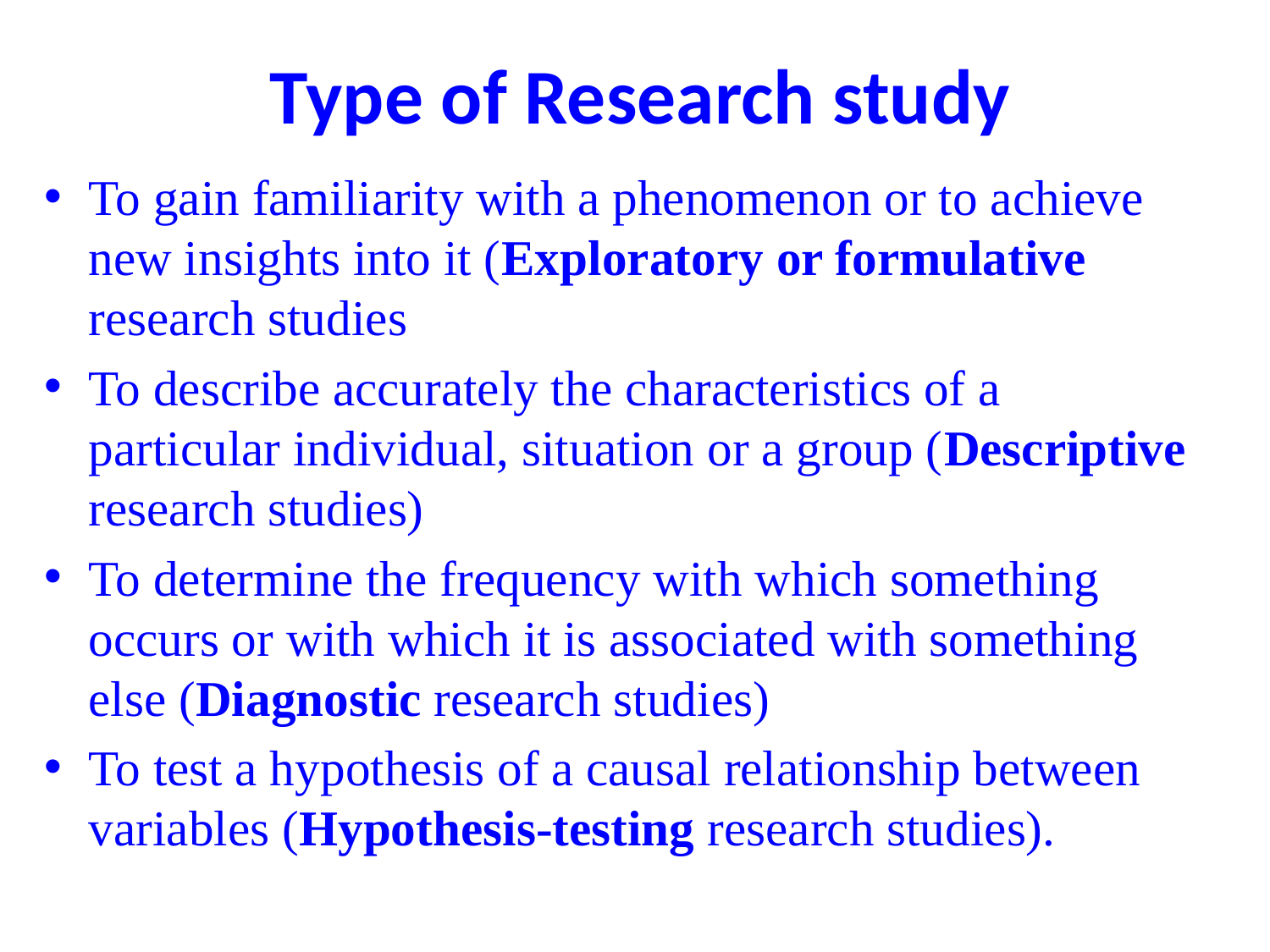

# Type of Research study
To gain familiarity with a phenomenon or to achieve new insights into it (Exploratory or formulative research studies
To describe accurately the characteristics of a particular individual, situation or a group (Descriptive research studies)
To determine the frequency with which something occurs or with which it is associated with something else (Diagnostic research studies)
To test a hypothesis of a causal relationship between variables (Hypothesis-testing research studies).